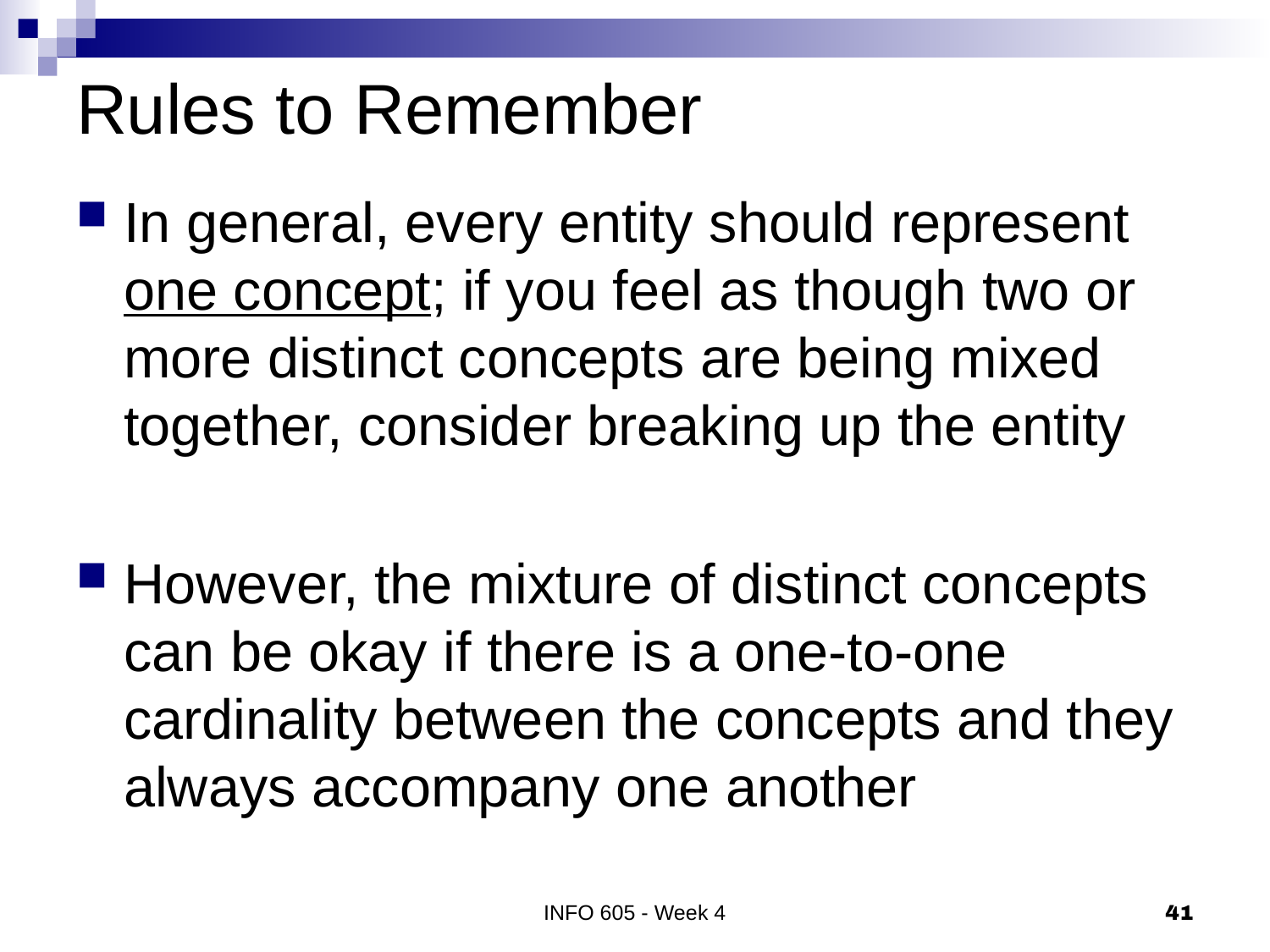

# Rules to Remember
In general, every entity should represent one concept; if you feel as though two or more distinct concepts are being mixed together, consider breaking up the entity

However, the mixture of distinct concepts can be okay if there is a one-to-one cardinality between the concepts and they always accompany one another
INFO 605 - Week 4
41